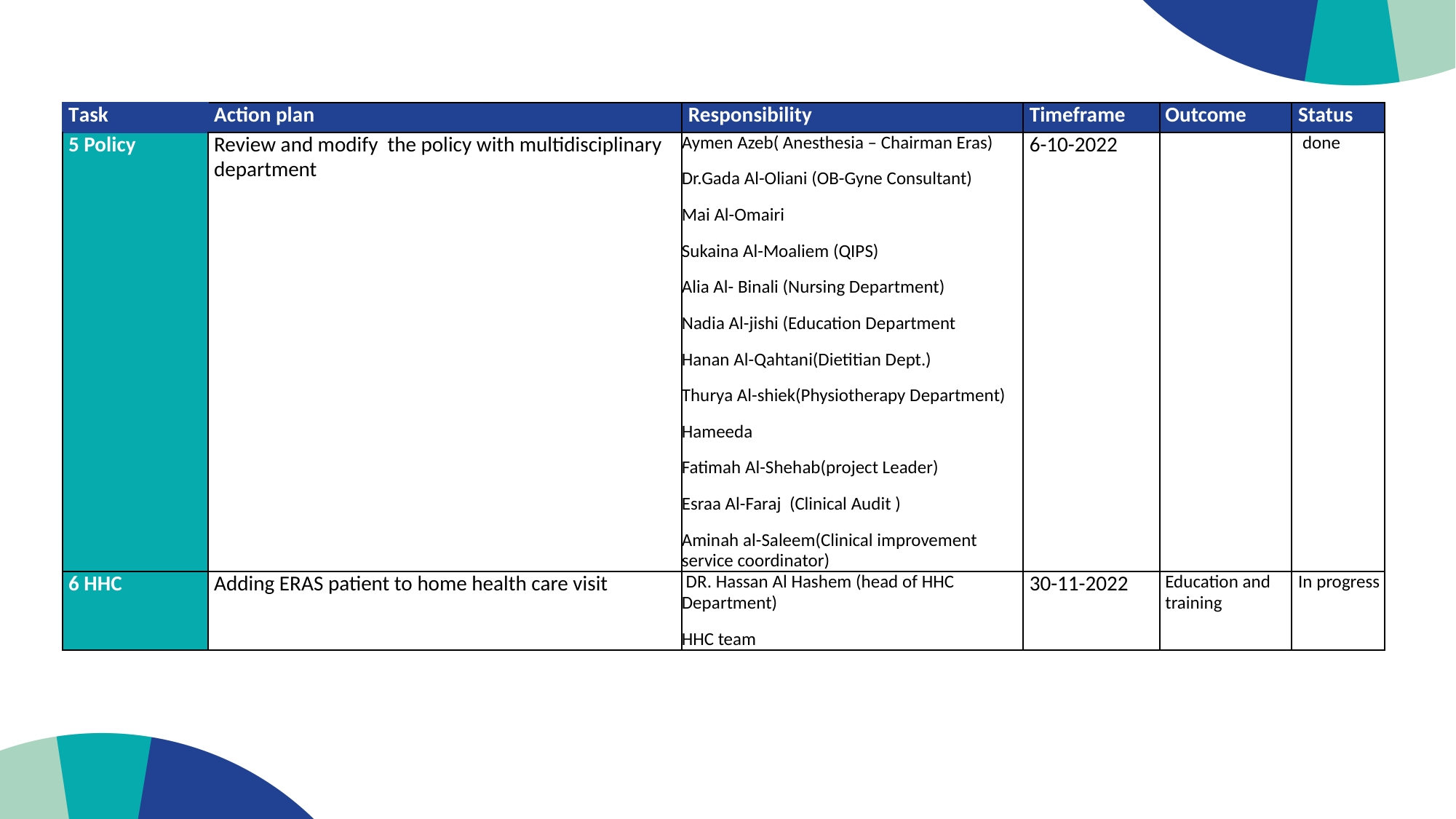

| Task | Action plan | Responsibility | Timeframe | Outcome | Status |
| --- | --- | --- | --- | --- | --- |
| 5 Policy | Review and modify the policy with multidisciplinary department | Aymen Azeb( Anesthesia – Chairman Eras) Dr.Gada Al-Oliani (OB-Gyne Consultant) Mai Al-Omairi Sukaina Al-Moaliem (QIPS) Alia Al- Binali (Nursing Department) Nadia Al-jishi (Education Department Hanan Al-Qahtani(Dietitian Dept.) Thurya Al-shiek(Physiotherapy Department) Hameeda Fatimah Al-Shehab(project Leader) Esraa Al-Faraj (Clinical Audit ) Aminah al-Saleem(Clinical improvement service coordinator) | 6-10-2022 |  | done |
| 6 HHC | Adding ERAS patient to home health care visit | DR. Hassan Al Hashem (head of HHC Department) HHC team | 30-11-2022 | Education and training | In progress |